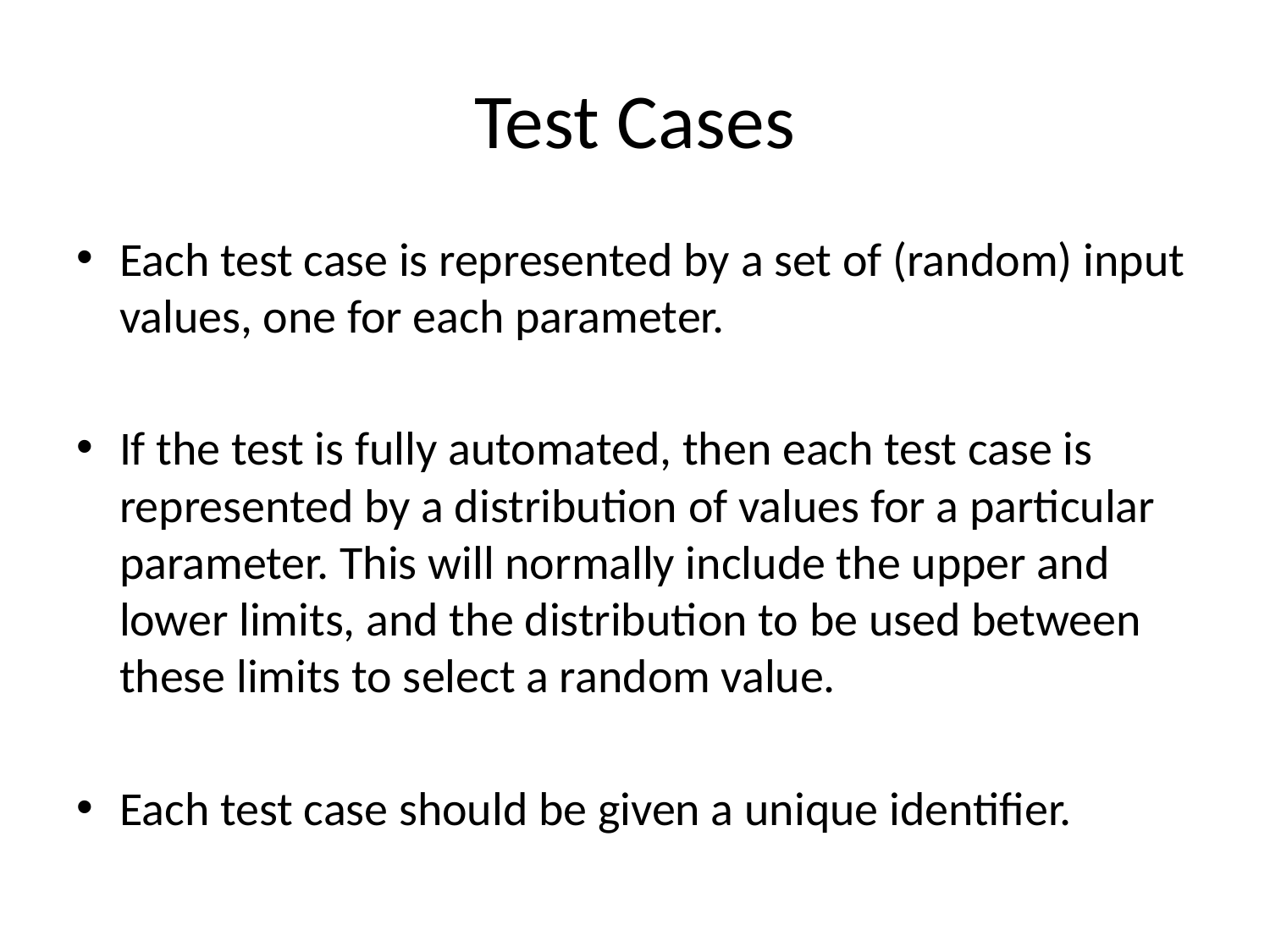

# Test Cases
Each test case is represented by a set of (random) input values, one for each parameter.

If the test is fully automated, then each test case is represented by a distribution of values for a particular parameter. This will normally include the upper and lower limits, and the distribution to be used between these limits to select a random value.

Each test case should be given a unique identifier.